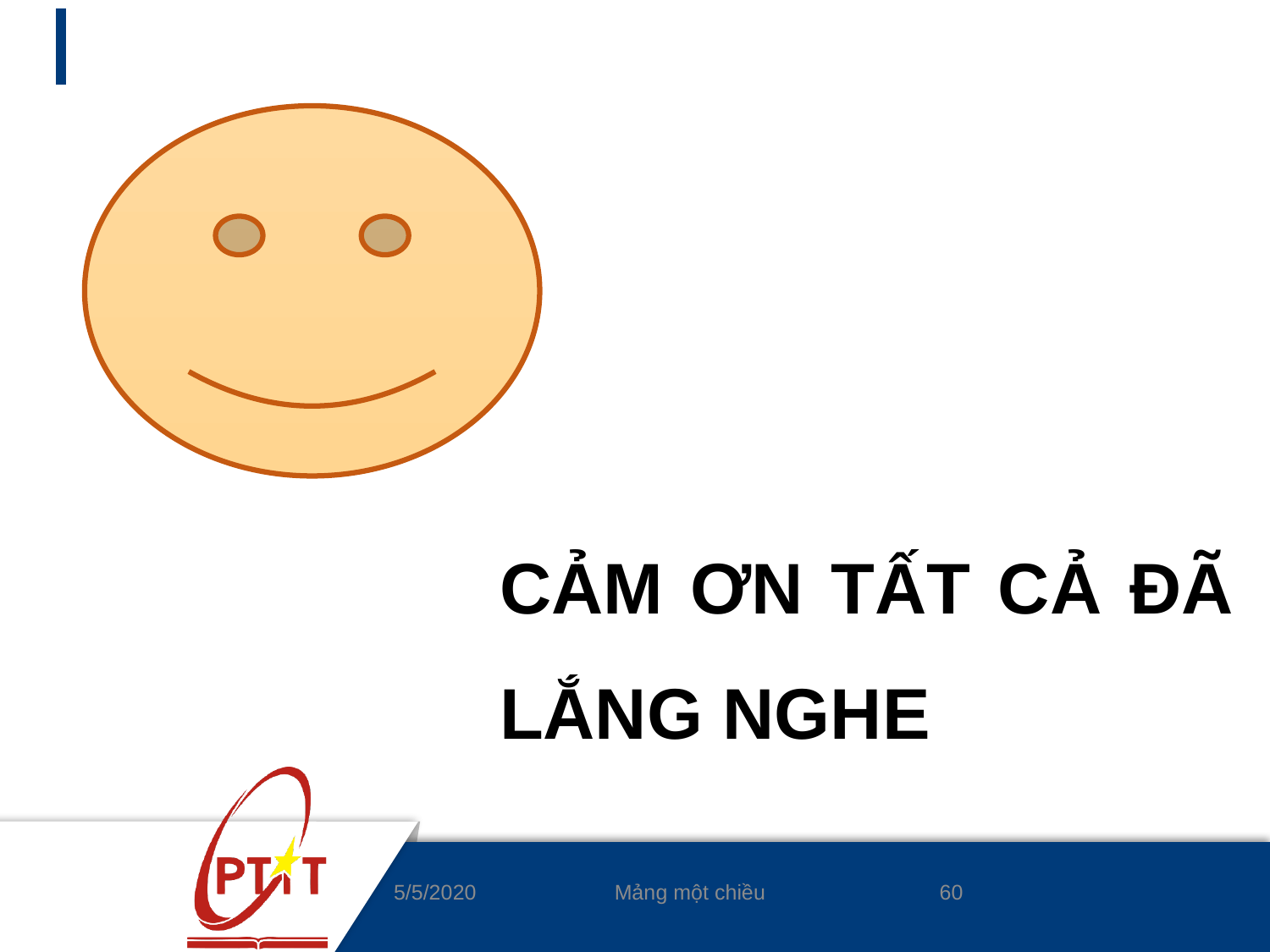

CẢM ƠN TẤT CẢ ĐÃ LẮNG NGHE
60
5/5/2020
Mảng một chiều